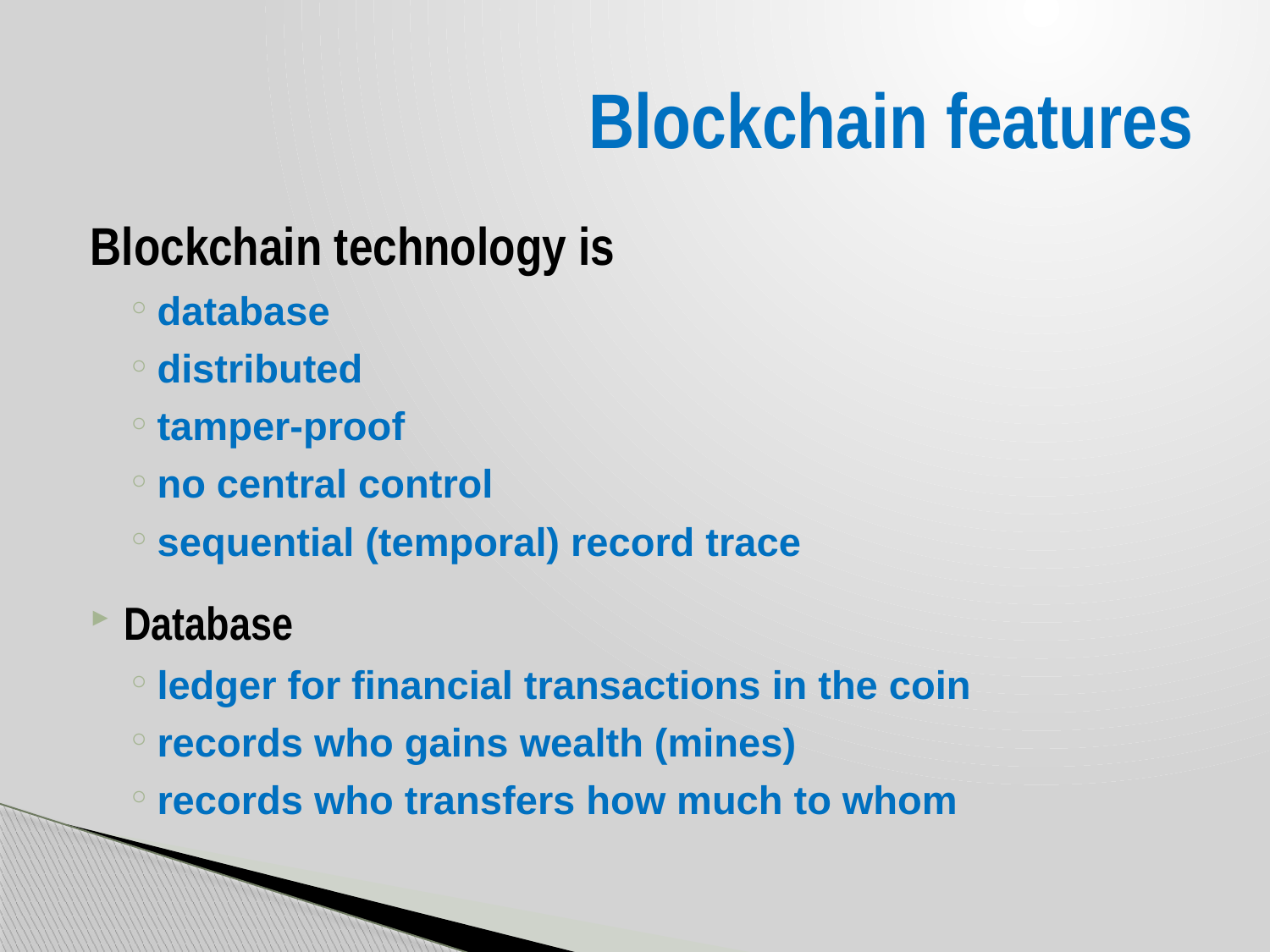

# Blockchain features
Blockchain technology is
database
distributed
tamper-proof
no central control
sequential (temporal) record trace
Database
ledger for financial transactions in the coin
records who gains wealth (mines)
records who transfers how much to whom